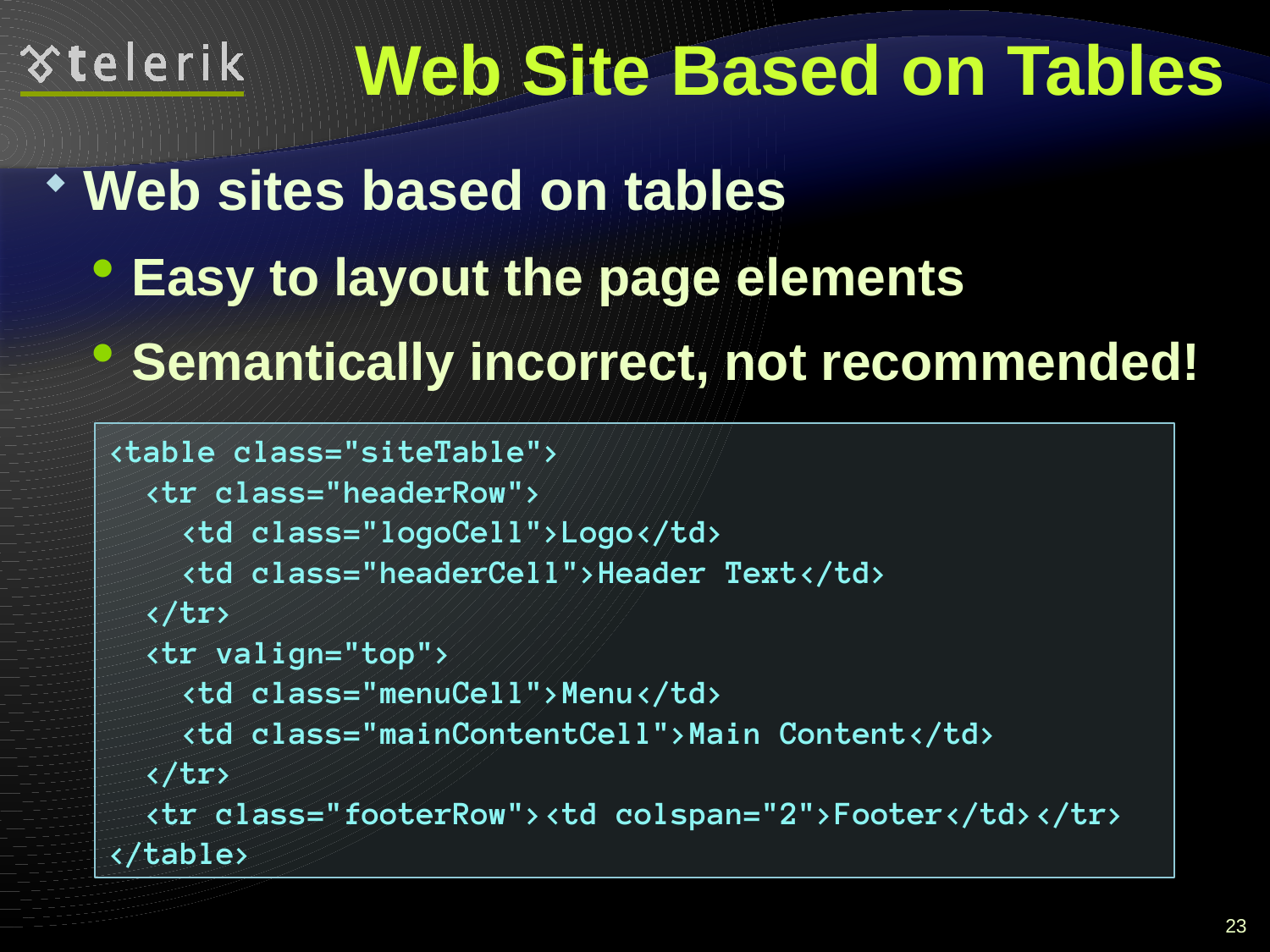

# Web Site Based on Tables
Web sites based on tables
Easy to layout the page elements
Semantically incorrect, not recommended!
<table class="siteTable">
  <tr class="headerRow">
    <td class="logoCell">Logo</td>
    <td class="headerCell">Header Text</td>
  </tr>
  <tr valign="top">
    <td class="menuCell">Menu</td>
    <td class="mainContentCell">Main Content</td>
  </tr>
  <tr class="footerRow"><td colspan="2">Footer</td></tr>
</table>
23